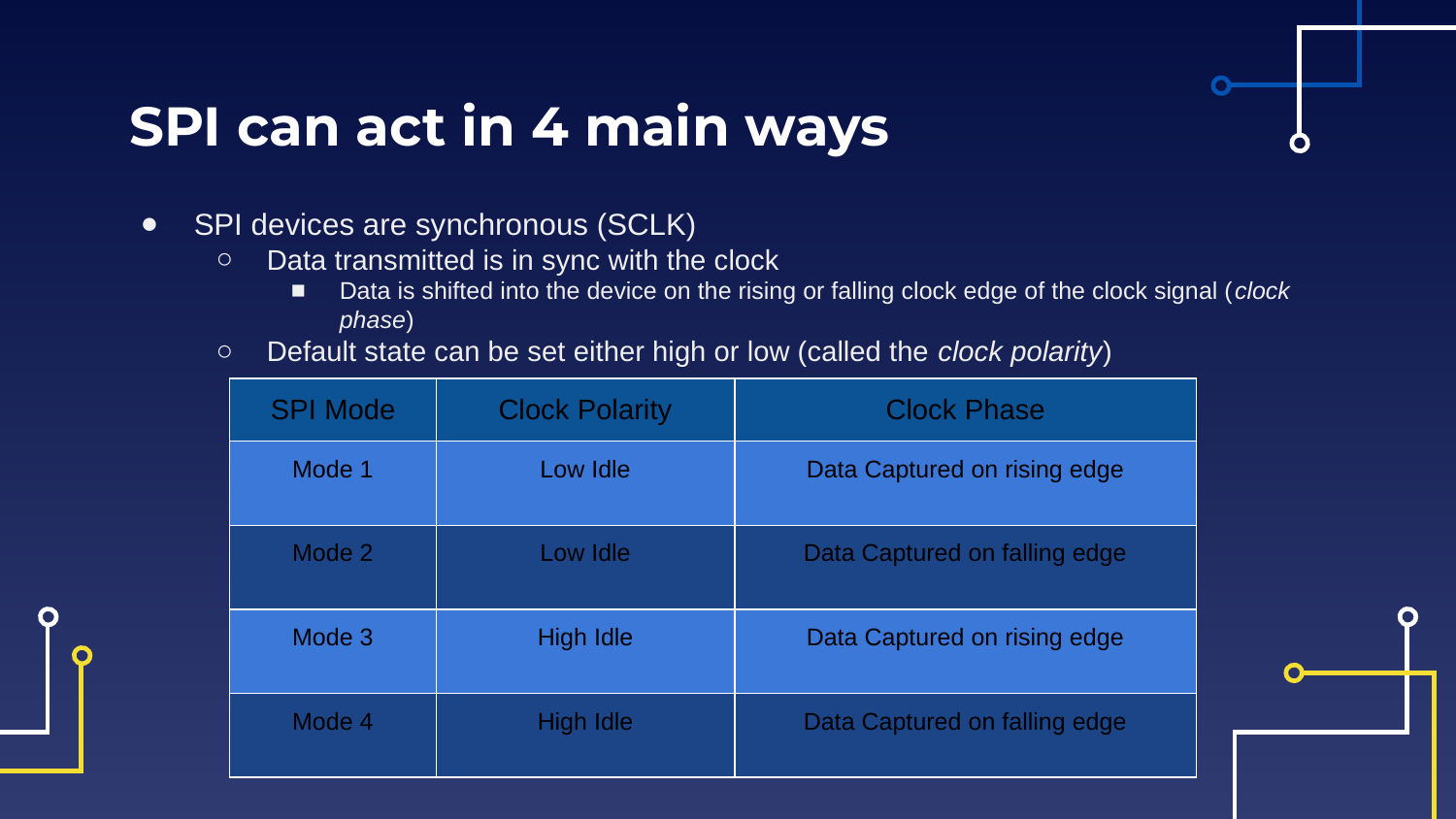

# SPI can act in 4 main ways
SPI devices are synchronous (SCLK)
Data transmitted is in sync with the clock
Data is shifted into the device on the rising or falling clock edge of the clock signal (clock phase)
Default state can be set either high or low (called the clock polarity)

| SPI Mode | Clock Polarity | Clock Phase |
| --- | --- | --- |
| Mode 1 | Low Idle | Data Captured on rising edge |
| Mode 2 | Low Idle | Data Captured on falling edge |
| Mode 3 | High Idle | Data Captured on rising edge |
| Mode 4 | High Idle | Data Captured on falling edge |